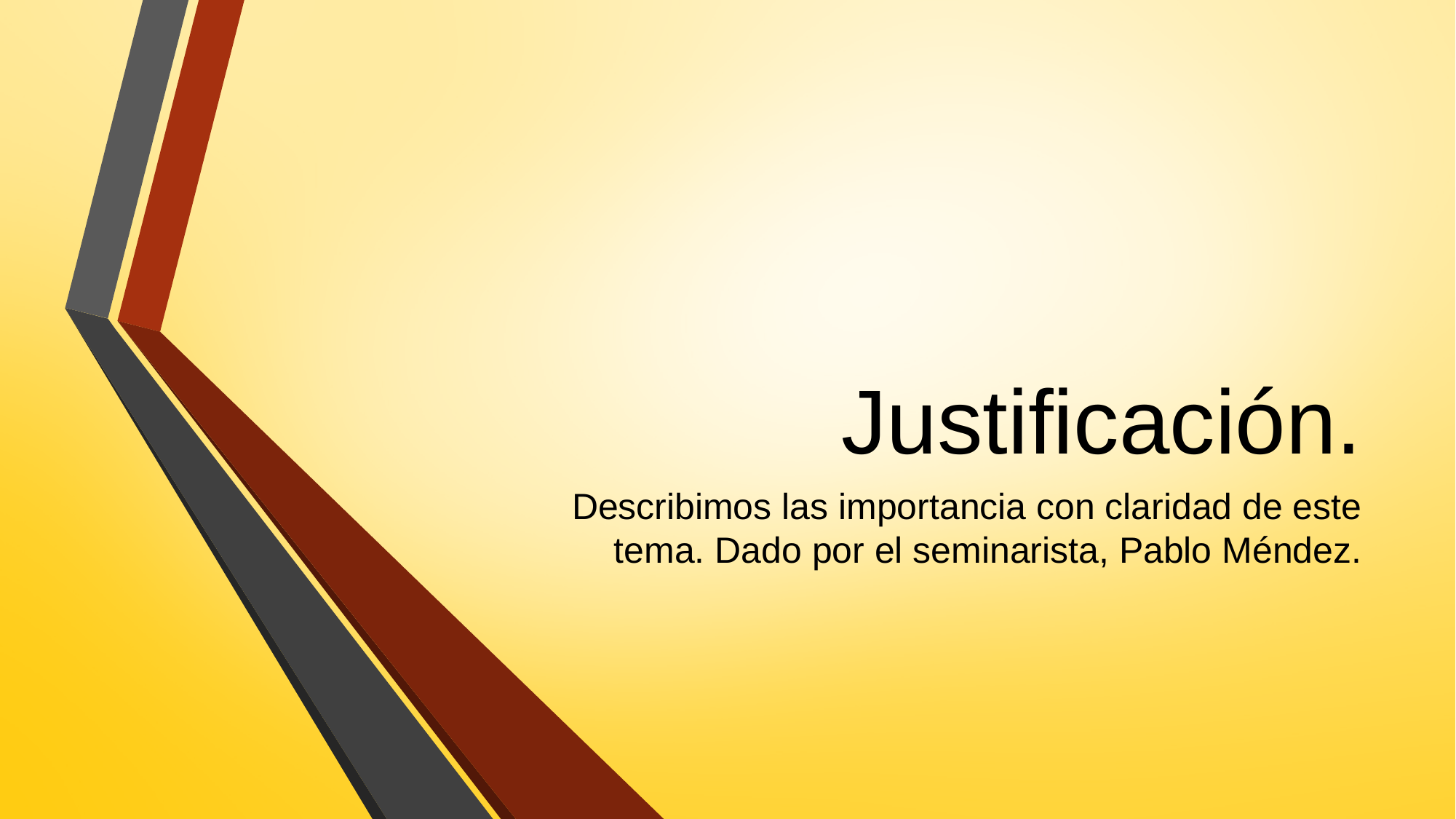

# Justificación.
Describimos las importancia con claridad de este tema. Dado por el seminarista, Pablo Méndez.